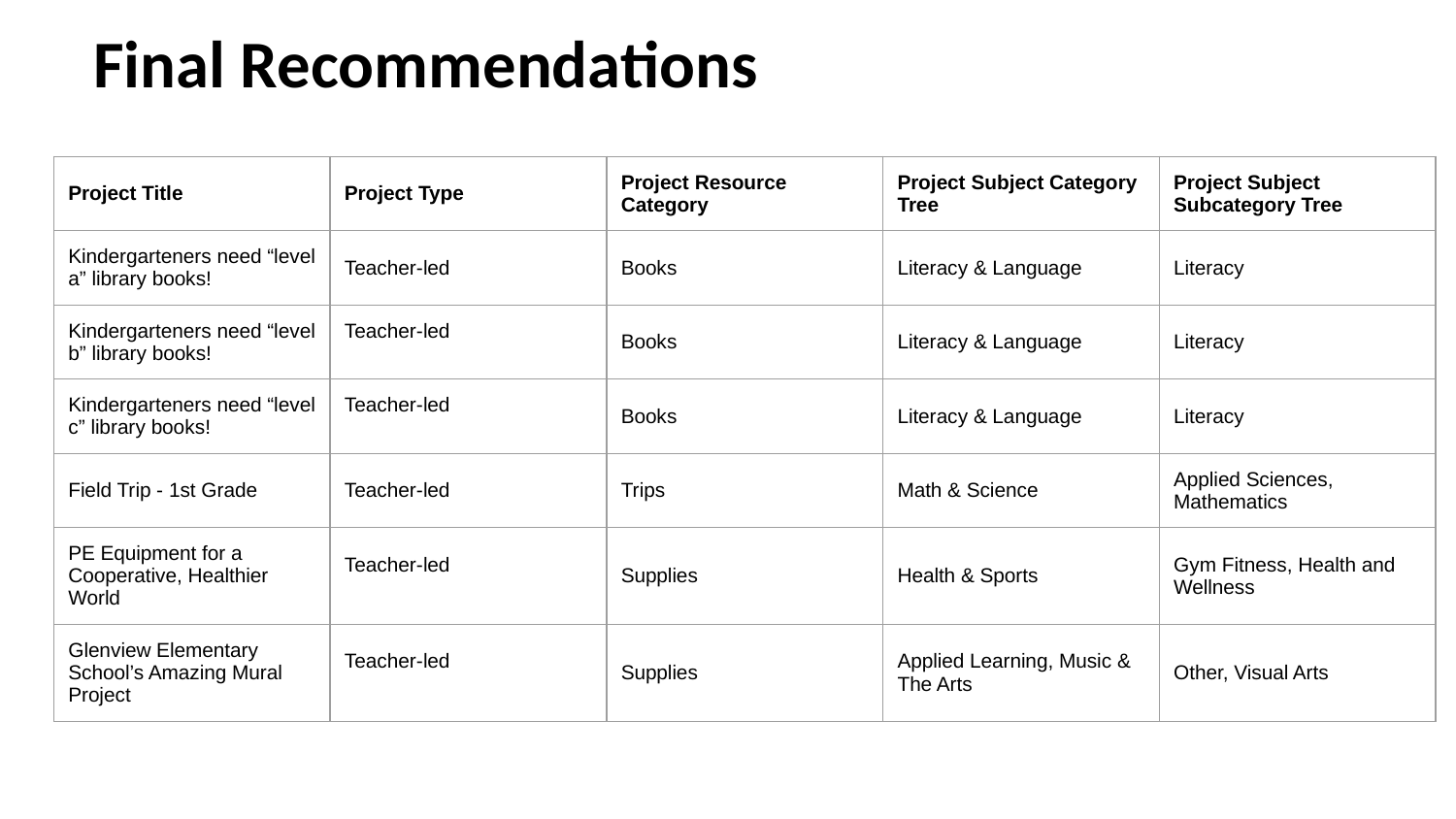

# Final Recommendations
| Project Title | Project Type | Project Resource Category | Project Subject Category Tree | Project Subject Subcategory Tree |
| --- | --- | --- | --- | --- |
| Kindergarteners need “level a” library books! | Teacher-led | Books | Literacy & Language | Literacy |
| Kindergarteners need “level b” library books! | Teacher-led | Books | Literacy & Language | Literacy |
| Kindergarteners need “level c” library books! | Teacher-led | Books | Literacy & Language | Literacy |
| Field Trip - 1st Grade | Teacher-led | Trips | Math & Science | Applied Sciences, Mathematics |
| PE Equipment for a Cooperative, Healthier World | Teacher-led | Supplies | Health & Sports | Gym Fitness, Health and Wellness |
| Glenview Elementary School’s Amazing Mural Project | Teacher-led | Supplies | Applied Learning, Music & The Arts | Other, Visual Arts |